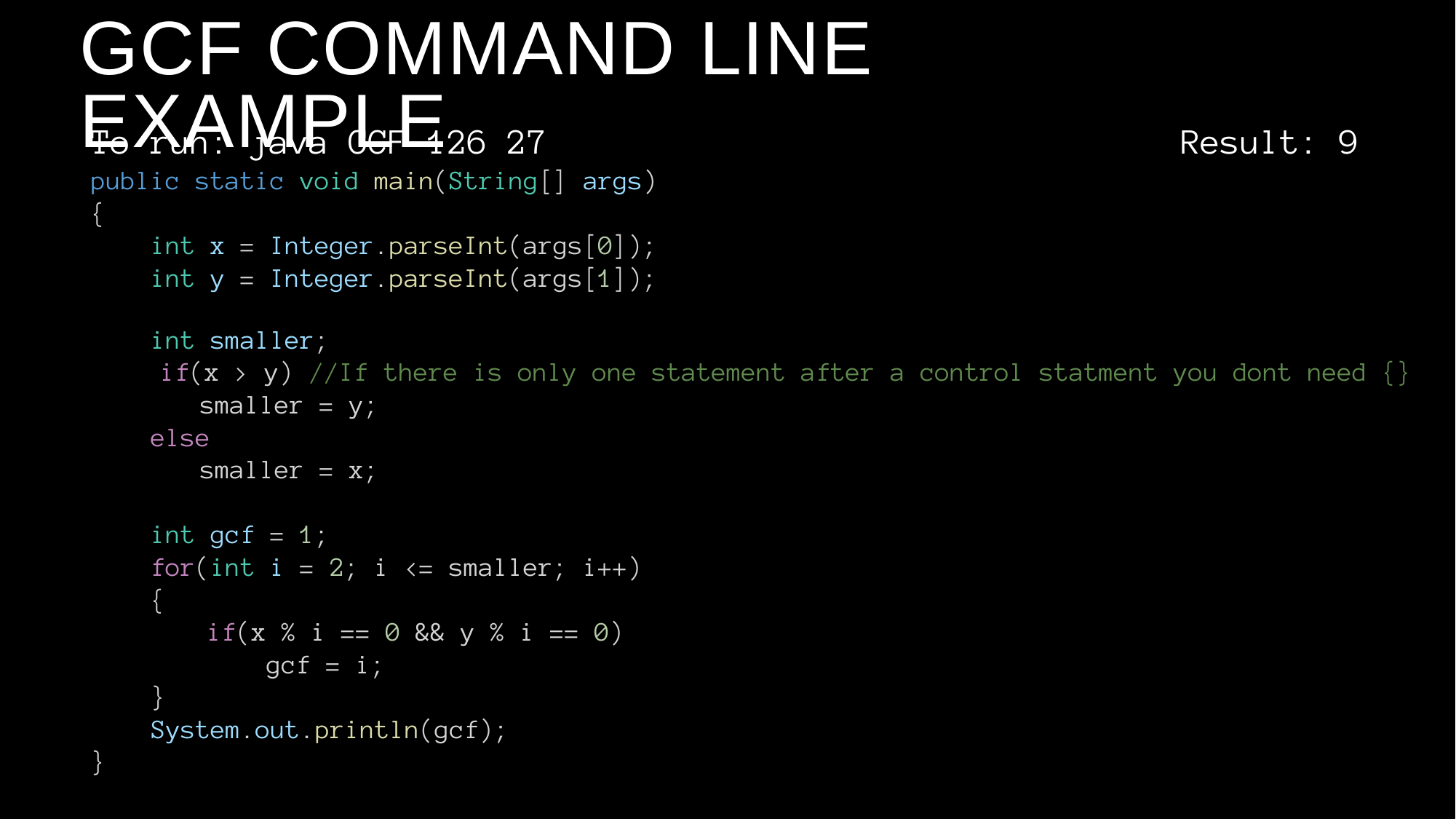

# GCF Command Line Example
To run: java GCF 126 27                                Result: 9
public static void main(String[] args)
{
    int x = Integer.parseInt(args[0]);
    int y = Integer.parseInt(args[1]);
    int smaller;
    if(x > y) //If there is only one statement after a control statment you dont need {}
	smaller = y;
    else
	smaller = x;

    int gcf = 1;
    for(int i = 2; i <= smaller; i++)
    {
if(x % i == 0 && y % i == 0)
    gcf = i;
}
System.out.println(gcf);
}